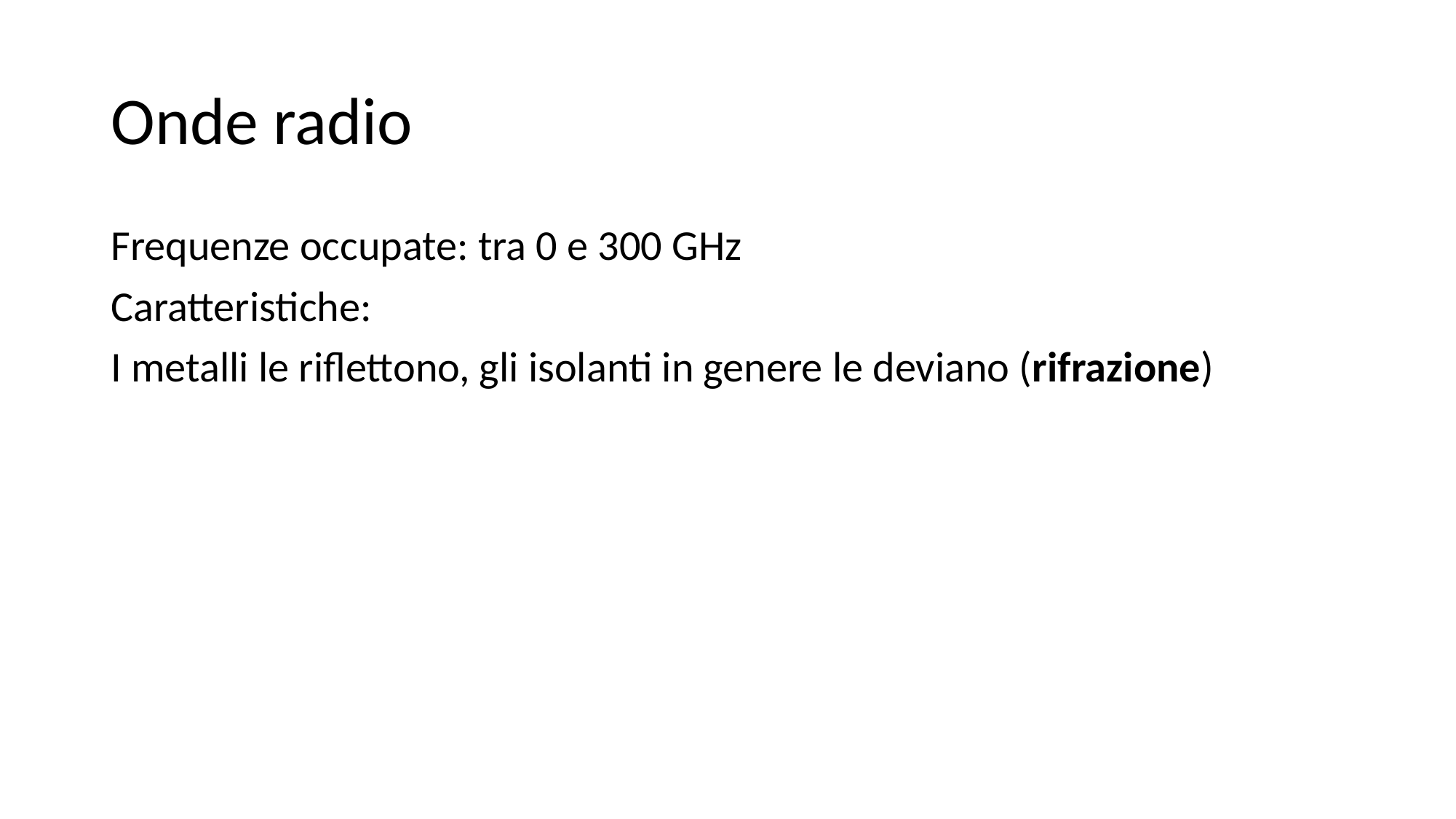

# Onde radio
Frequenze occupate: tra 0 e 300 GHz
Caratteristiche:
I metalli le riflettono, gli isolanti in genere le deviano (rifrazione)